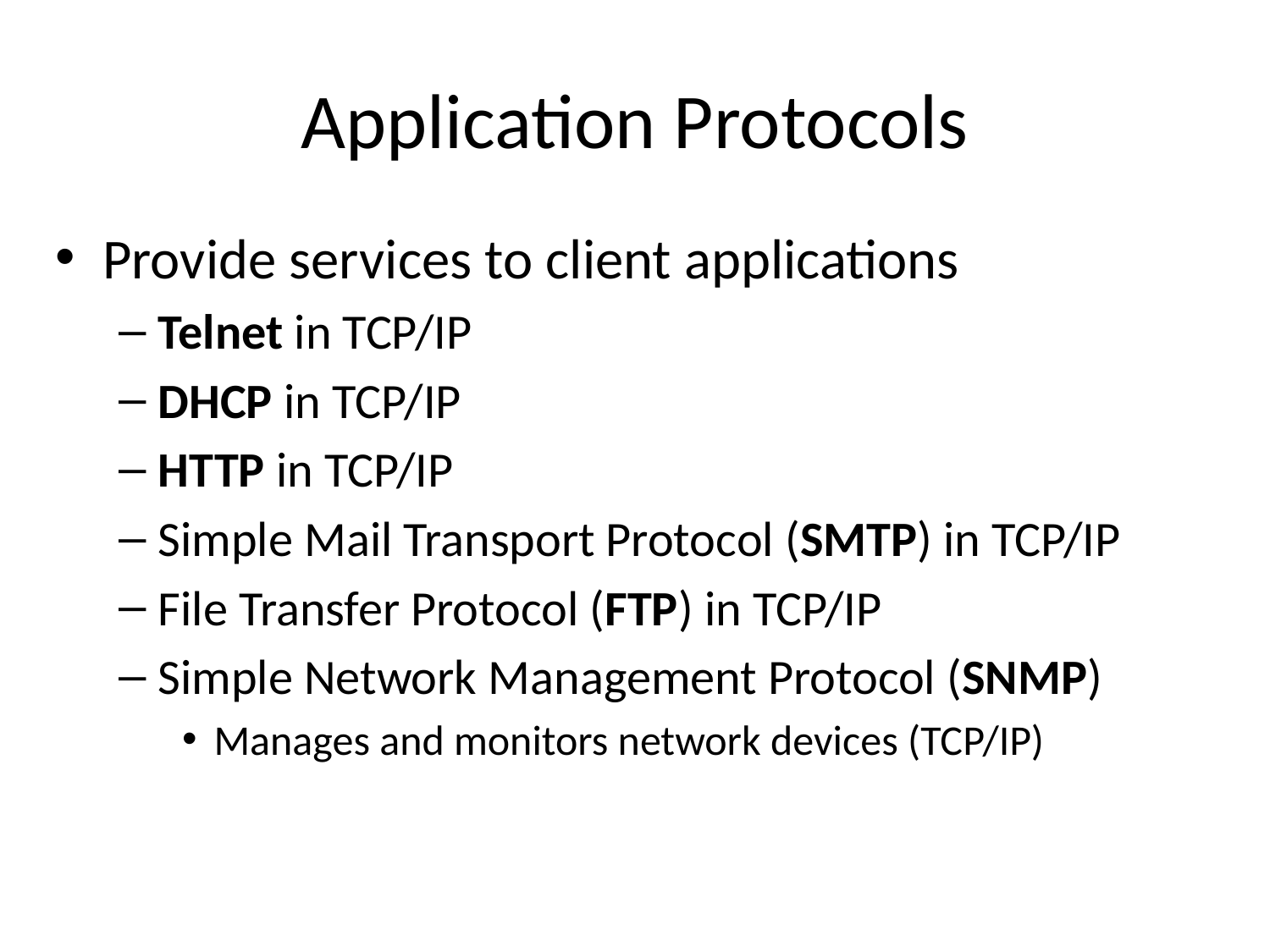

# Application Protocols
Provide services to client applications
Telnet in TCP/IP
DHCP in TCP/IP
HTTP in TCP/IP
Simple Mail Transport Protocol (SMTP) in TCP/IP
File Transfer Protocol (FTP) in TCP/IP
Simple Network Management Protocol (SNMP)
Manages and monitors network devices (TCP/IP)